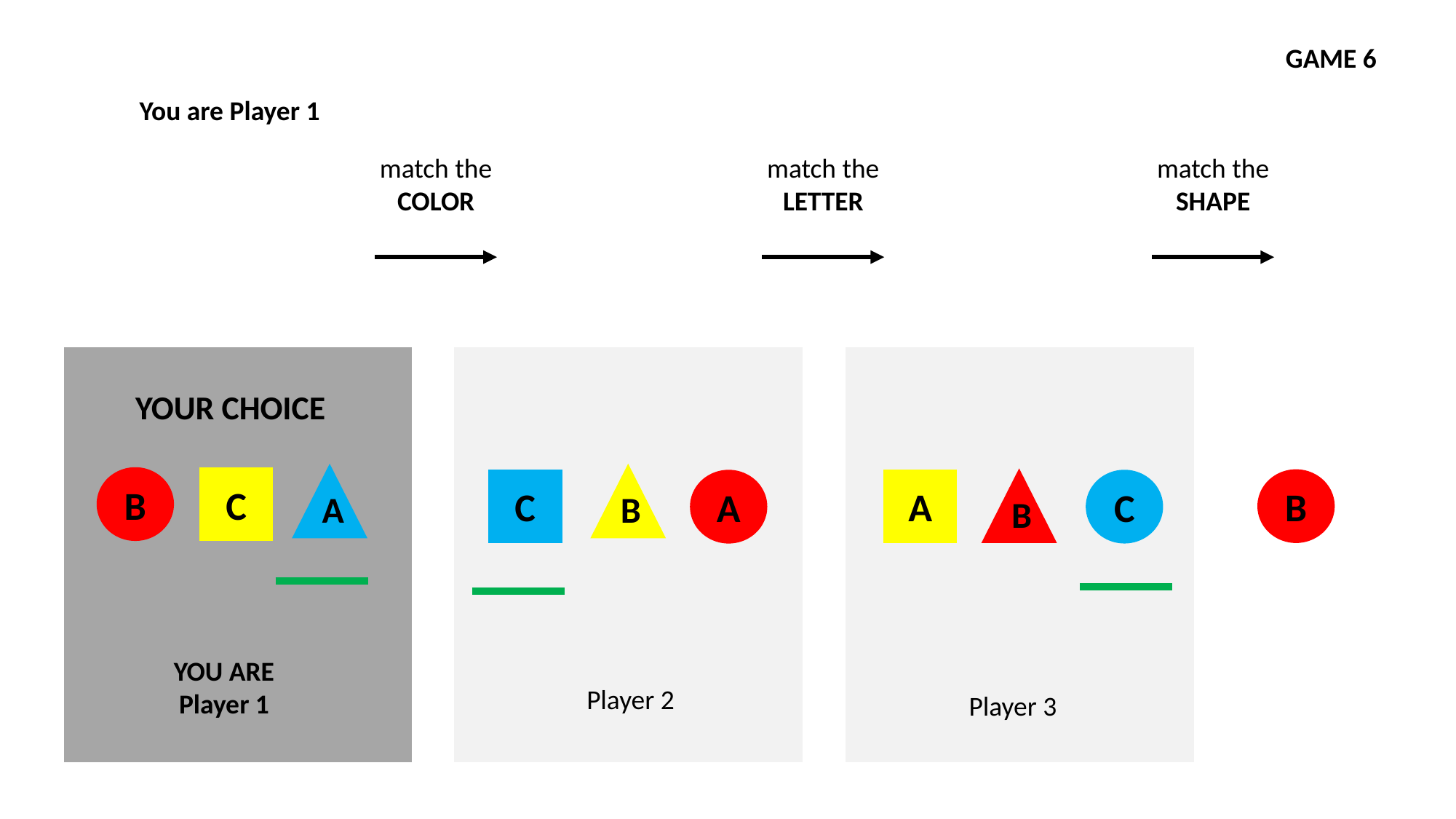

GAME 6
You are Player 1
match the
COLOR
match the
LETTER
match the
SHAPE

YOUR CHOICE

A

B

B
C
C
A

B

B
C
A
YOU ARE
Player 1
Player 2
Player 3